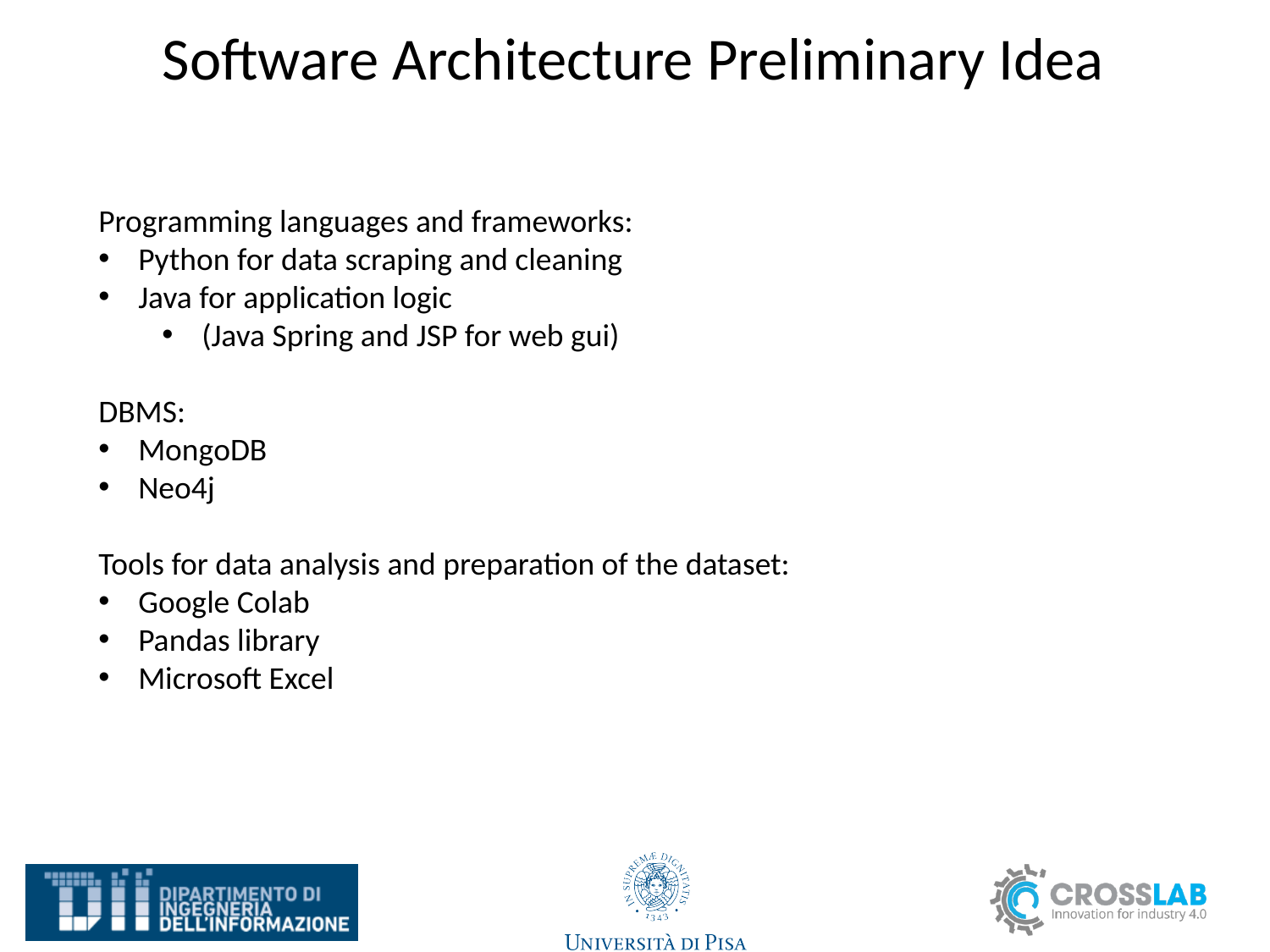

# Software Architecture Preliminary Idea
Programming languages and frameworks:
Python for data scraping and cleaning
Java for application logic
(Java Spring and JSP for web gui)

DBMS:
MongoDB
Neo4j

Tools for data analysis and preparation of the dataset:
Google Colab
Pandas library
Microsoft Excel